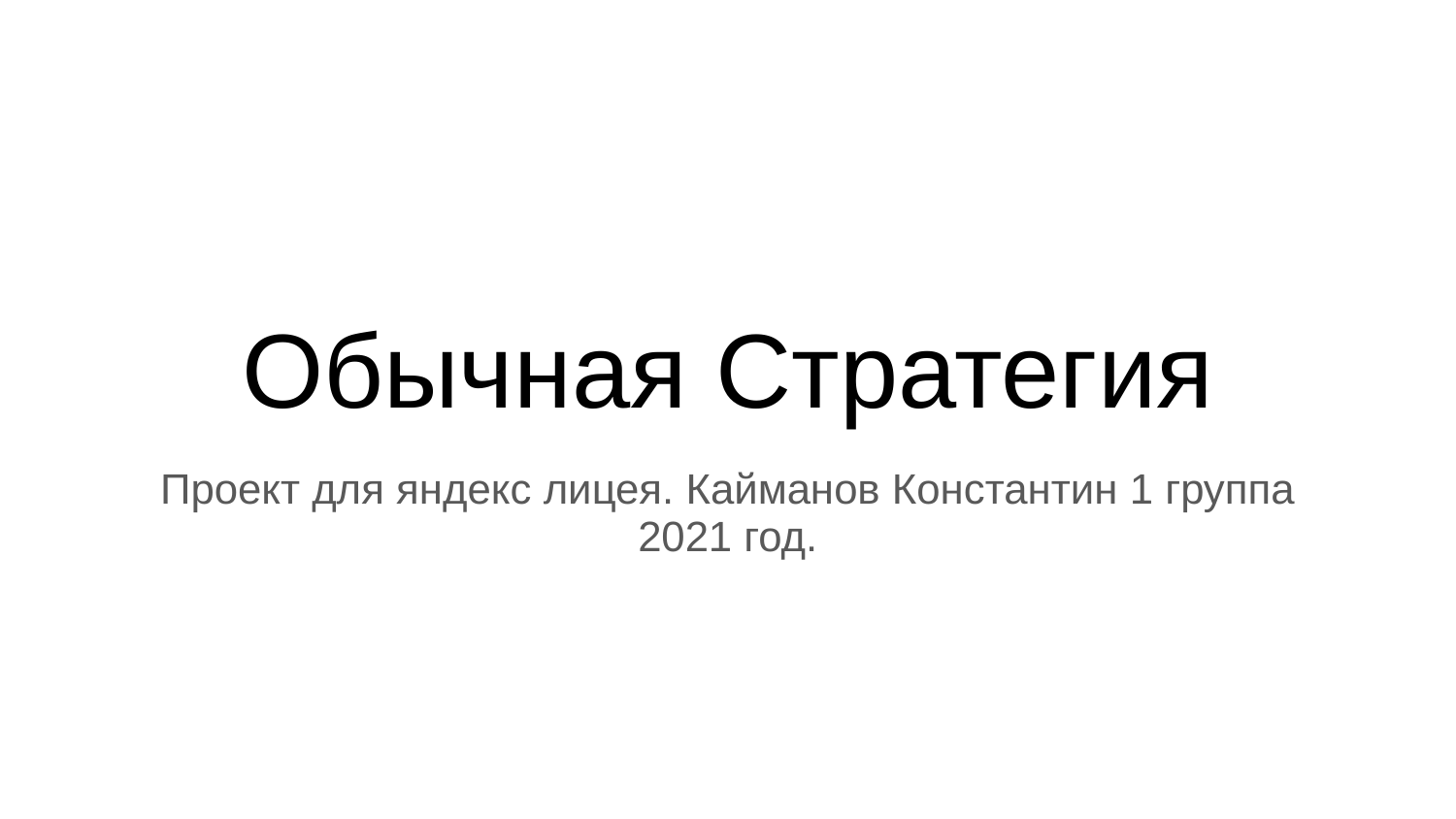

# Обычная Стратегия
Проект для яндекс лицея. Кайманов Константин 1 группа
2021 год.